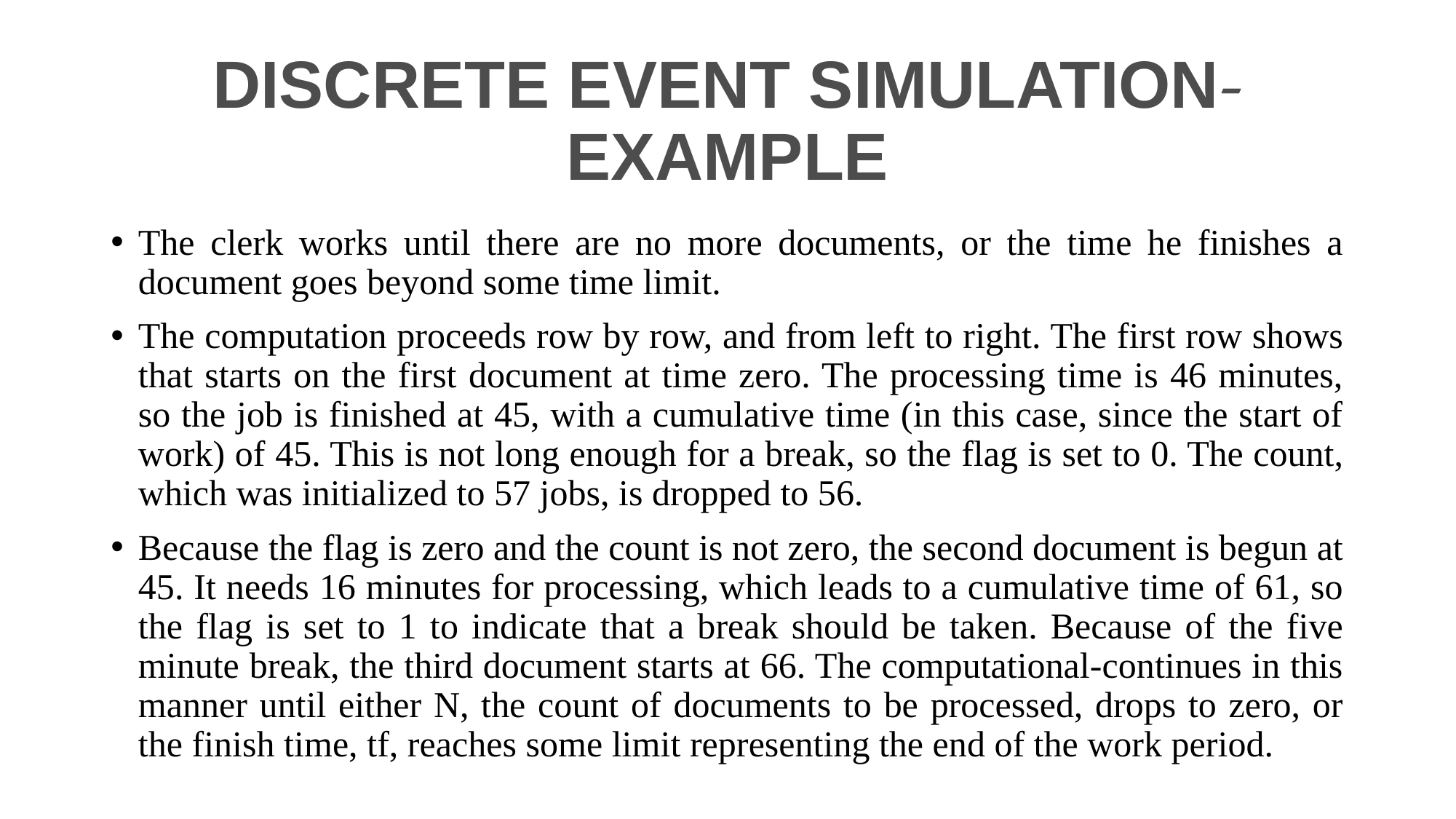

# DISCRETE EVENT SIMULATION-EXAMPLE
The clerk works until there are no more documents, or the time he finishes a document goes beyond some time limit.
The computation proceeds row by row, and from left to right. The first row shows that starts on the first document at time zero. The processing time is 46 minutes, so the job is finished at 45, with a cumulative time (in this case, since the start of work) of 45. This is not long enough for a break, so the flag is set to 0. The count, which was initialized to 57 jobs, is dropped to 56.
Because the flag is zero and the count is not zero, the second document is begun at 45. It needs 16 minutes for processing, which leads to a cumulative time of 61, so the flag is set to 1 to indicate that a break should be taken. Because of the five minute break, the third document starts at 66. The computational-continues in this manner until either N, the count of documents to be processed, drops to zero, or the finish time, tf, reaches some limit representing the end of the work period.